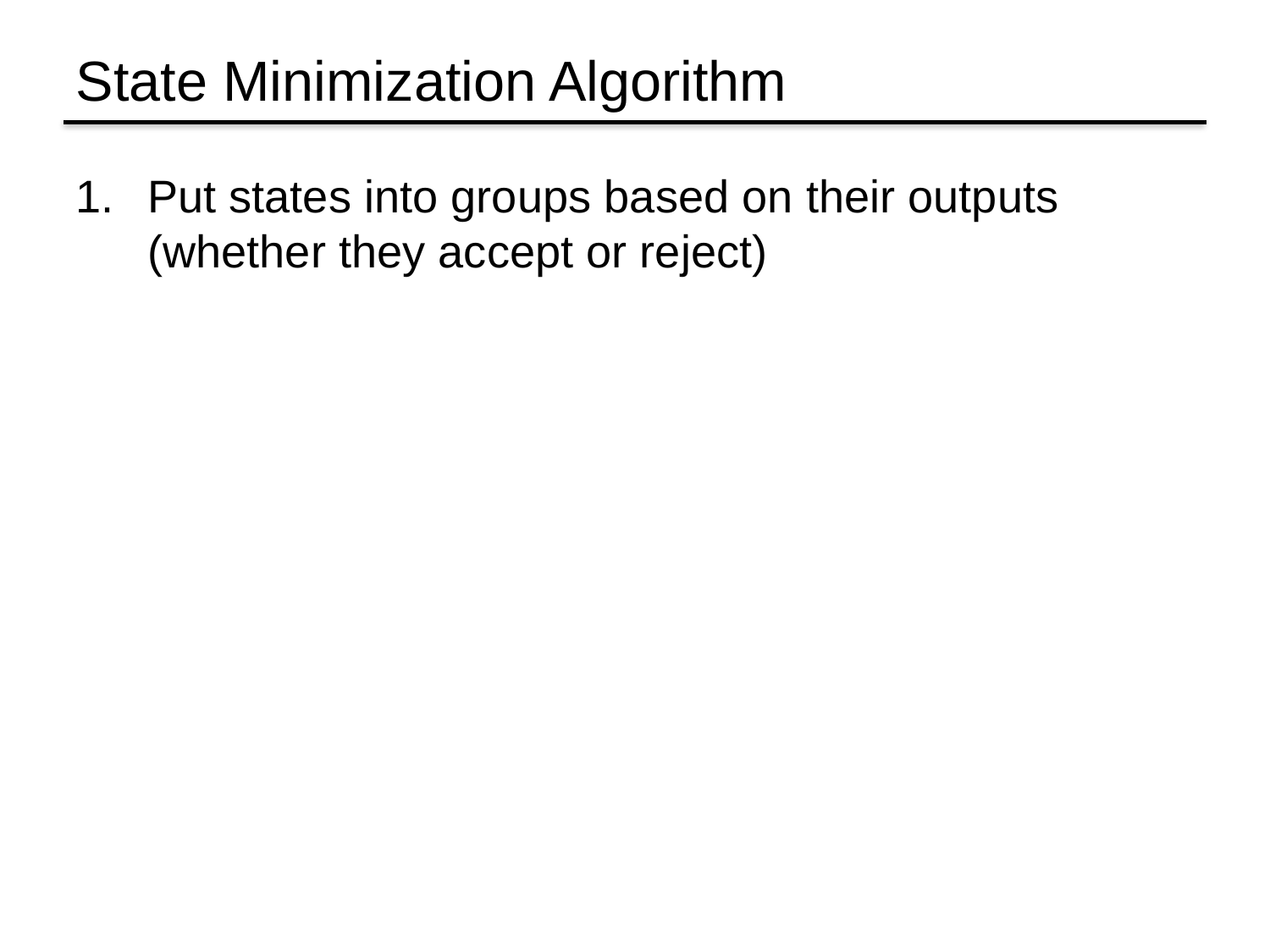

# State Minimization Algorithm
Put states into groups based on their outputs (whether they accept or reject)